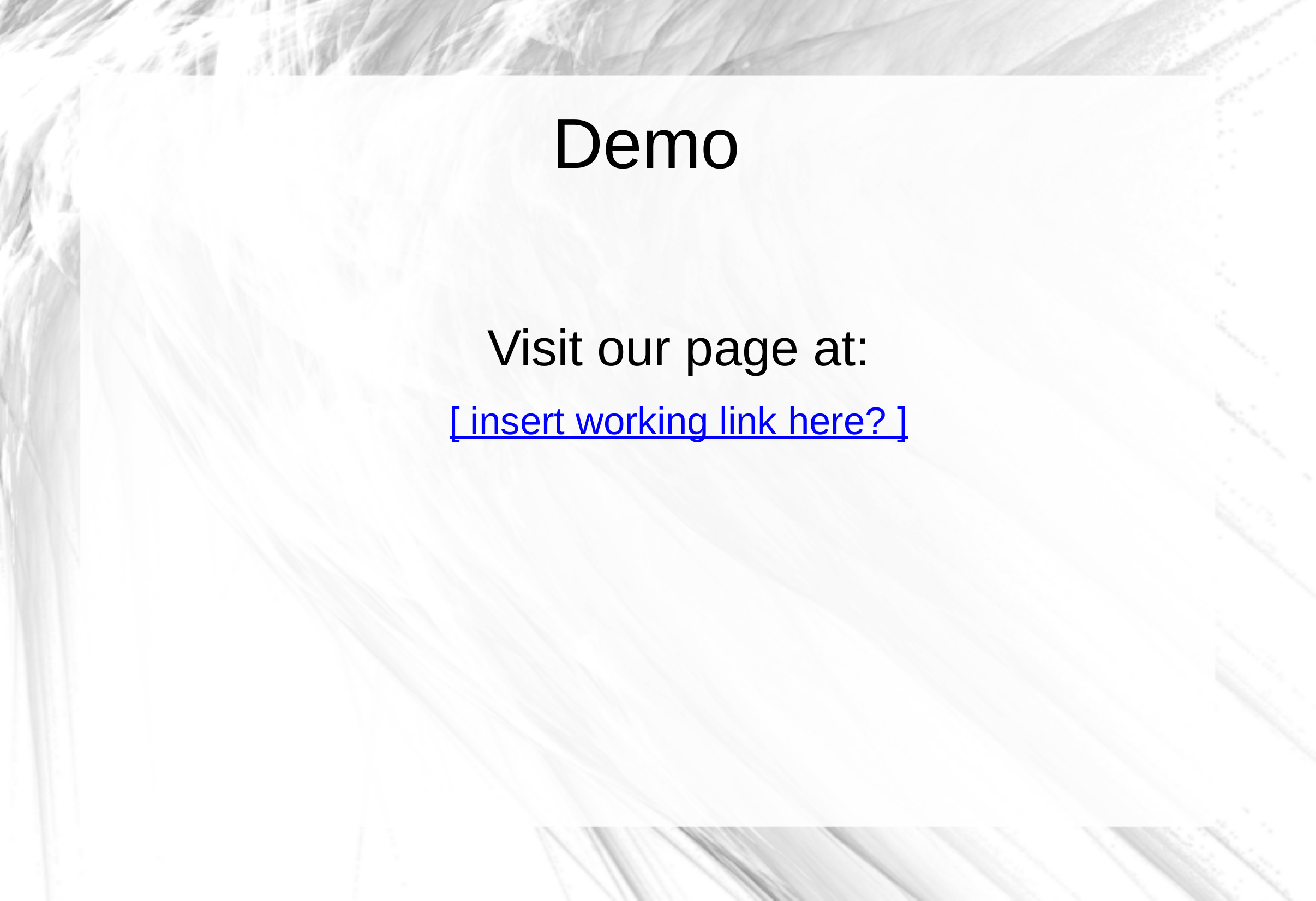

# Demo

Visit our page at:
[ insert working link here? ]